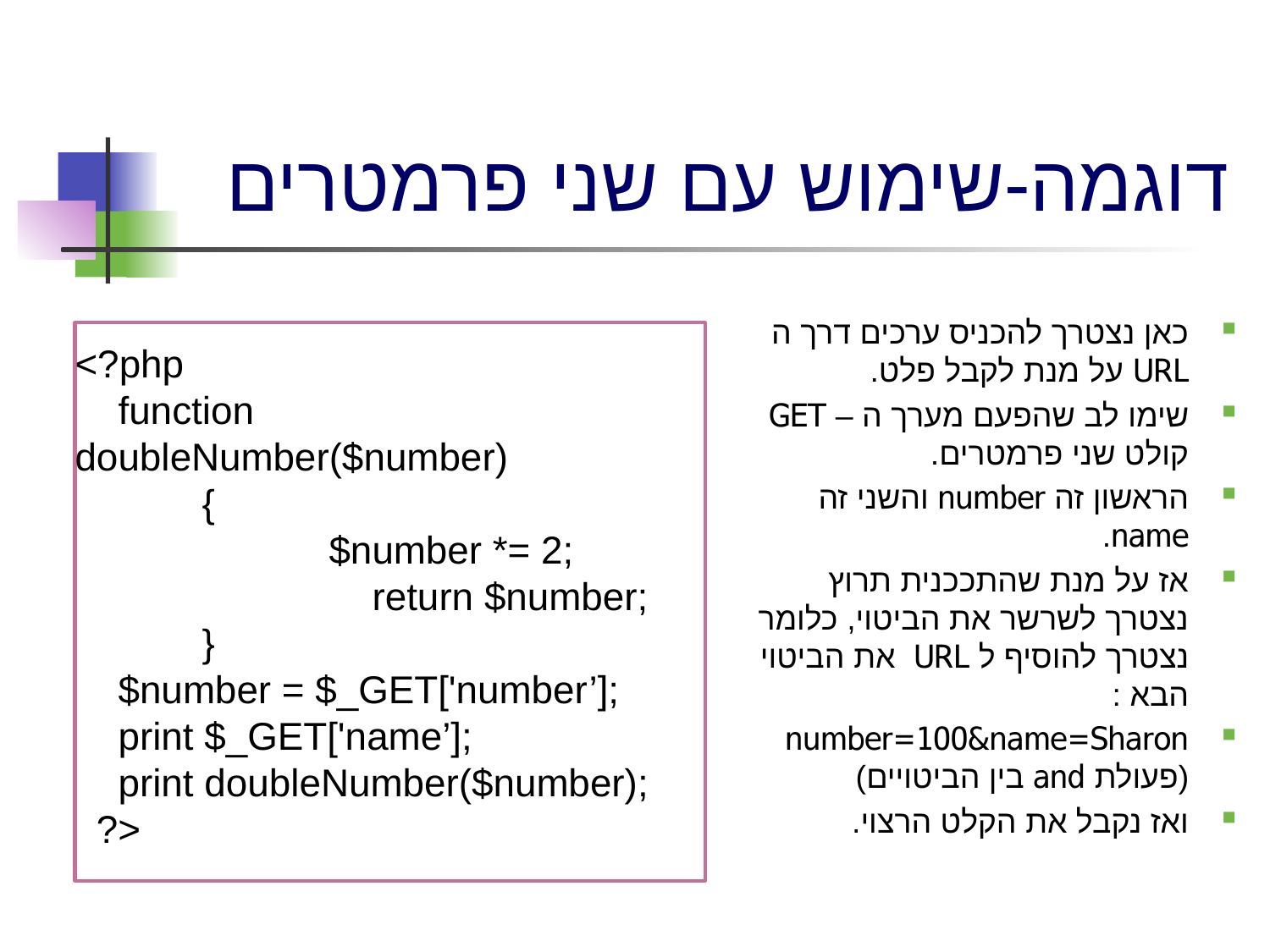

# דוגמה-שימוש עם שני פרמטרים
כאן נצטרך להכניס ערכים דרך ה URL על מנת לקבל פלט.
שימו לב שהפעם מערך ה – GET קולט שני פרמטרים.
הראשון זה number והשני זה name.
אז על מנת שהתככנית תרוץ נצטרך לשרשר את הביטוי, כלומר נצטרך להוסיף ל URL  את הביטוי הבא :
number=100&name=Sharon (פעולת and בין הביטויים)
ואז נקבל את הקלט הרצוי.

<?php
    function doubleNumber($number)
	{
		$number *= 2;
		    return $number;
	}
    $number = $_GET['number’];
    print $_GET['name’];
    print doubleNumber($number);
  ?>